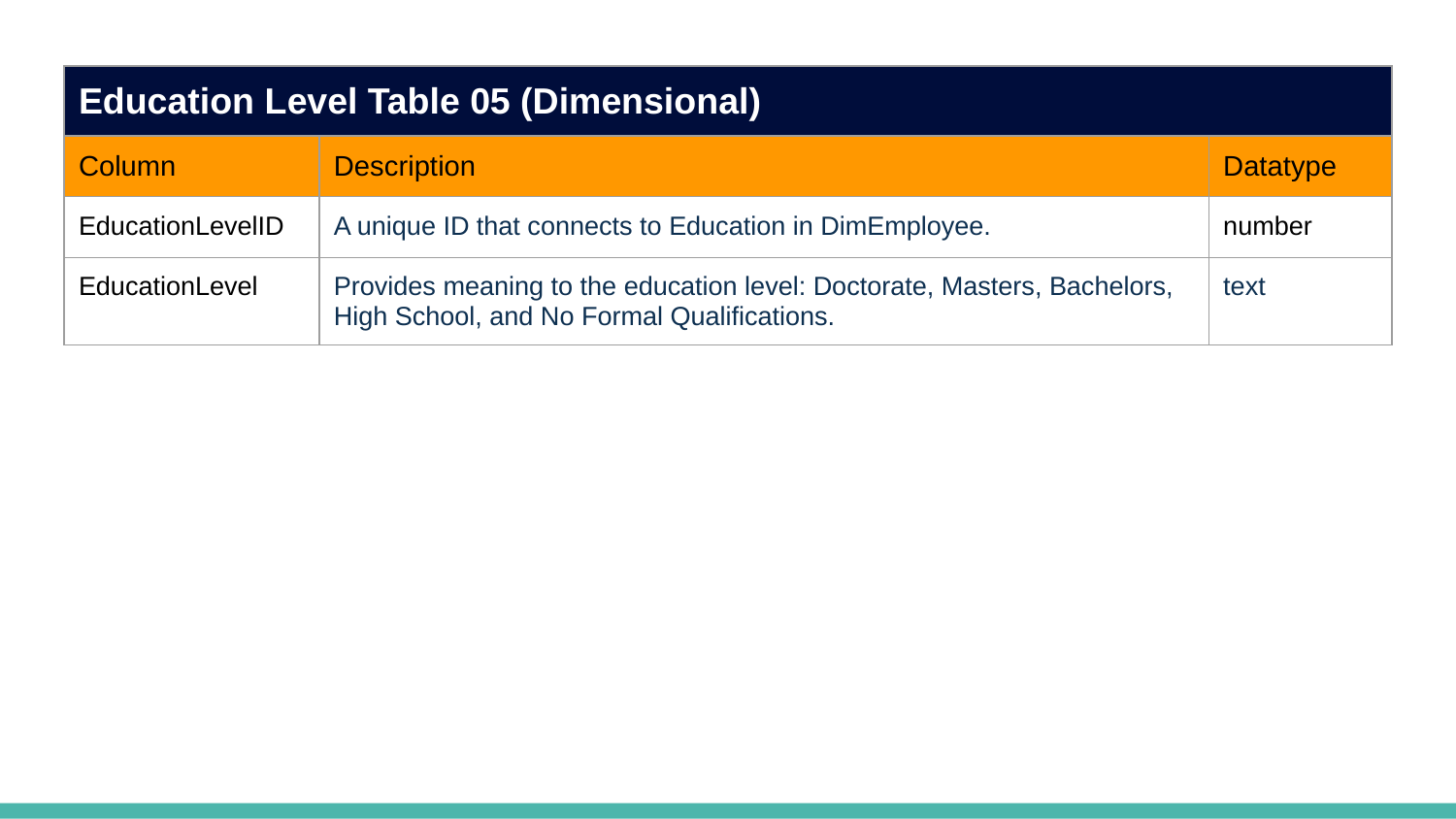

| Education Level Table 05 (Dimensional) |  |  |
| --- | --- | --- |
| Column | Description | Datatype |
| EducationLevelID | A unique ID that connects to Education in DimEmployee. | number |
| EducationLevel | Provides meaning to the education level: Doctorate, Masters, Bachelors, High School, and No Formal Qualifications. | text |